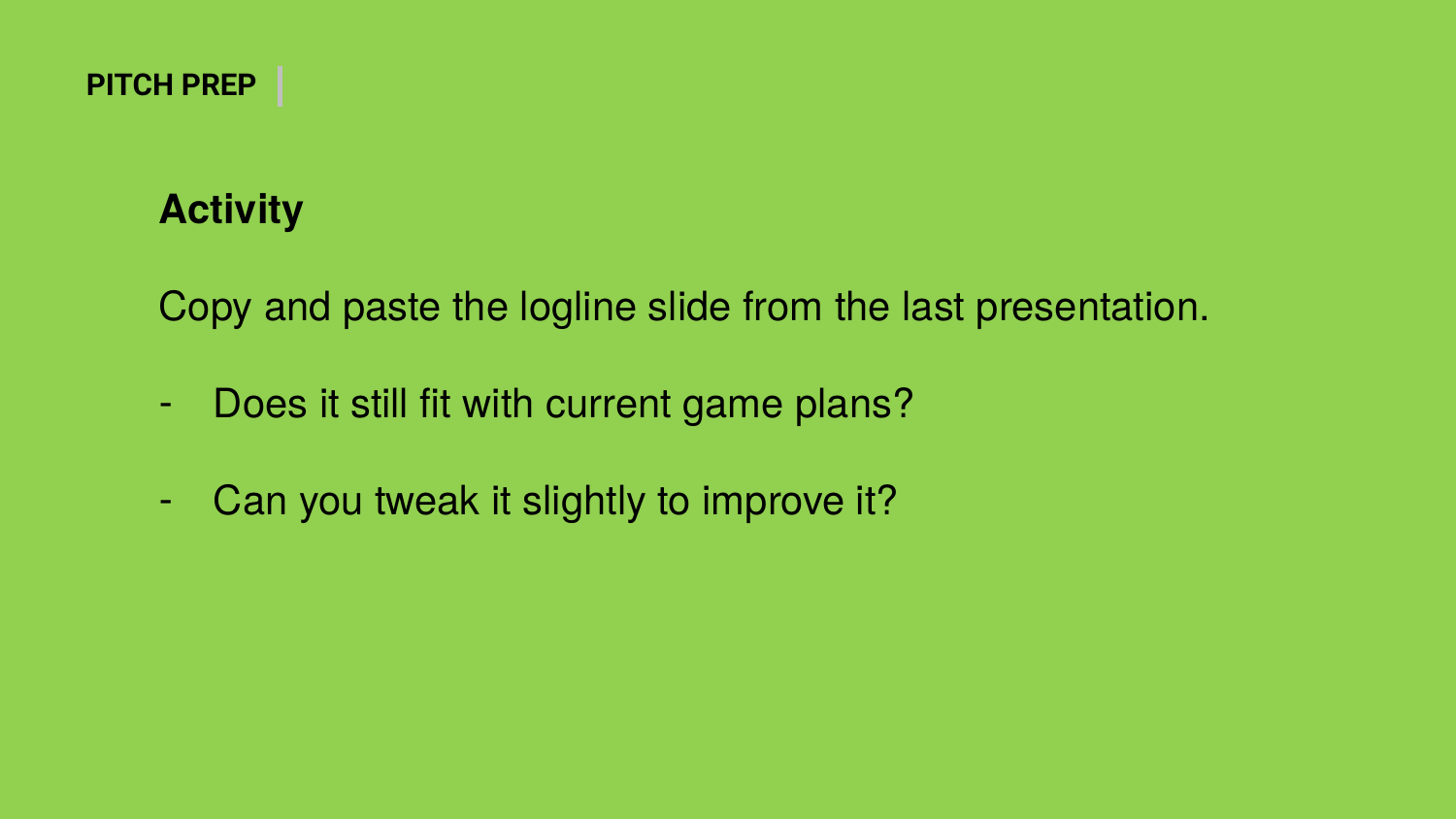

PITCH PREP

Activity

Copy and paste the logline slide from the last presentation.

Does it still fit with current game plans?

Can you tweak it slightly to improve it?